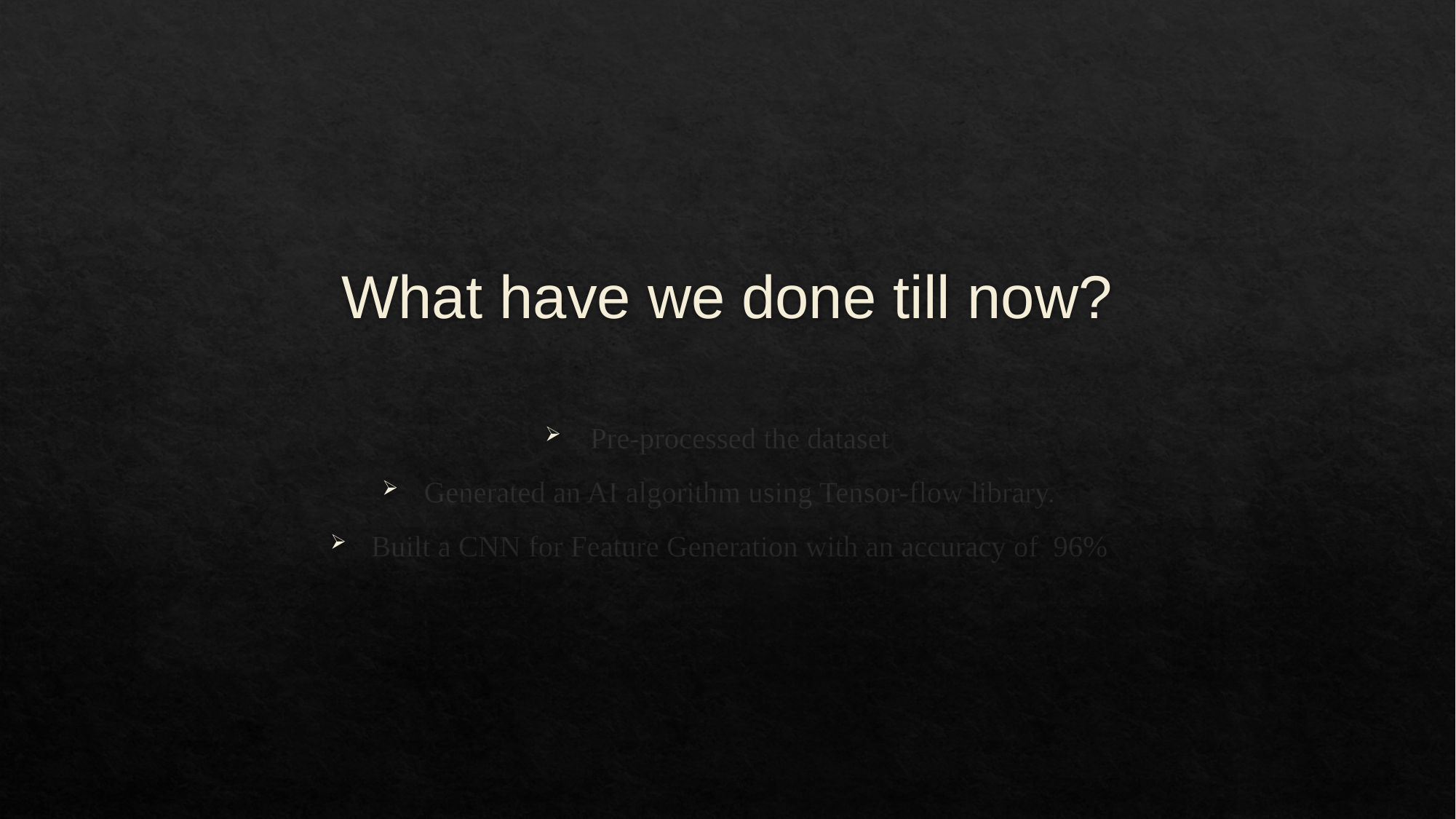

# What have we done till now?
Pre-processed the dataset
Generated an AI algorithm using Tensor-flow library.
Built a CNN for Feature Generation with an accuracy of  96%